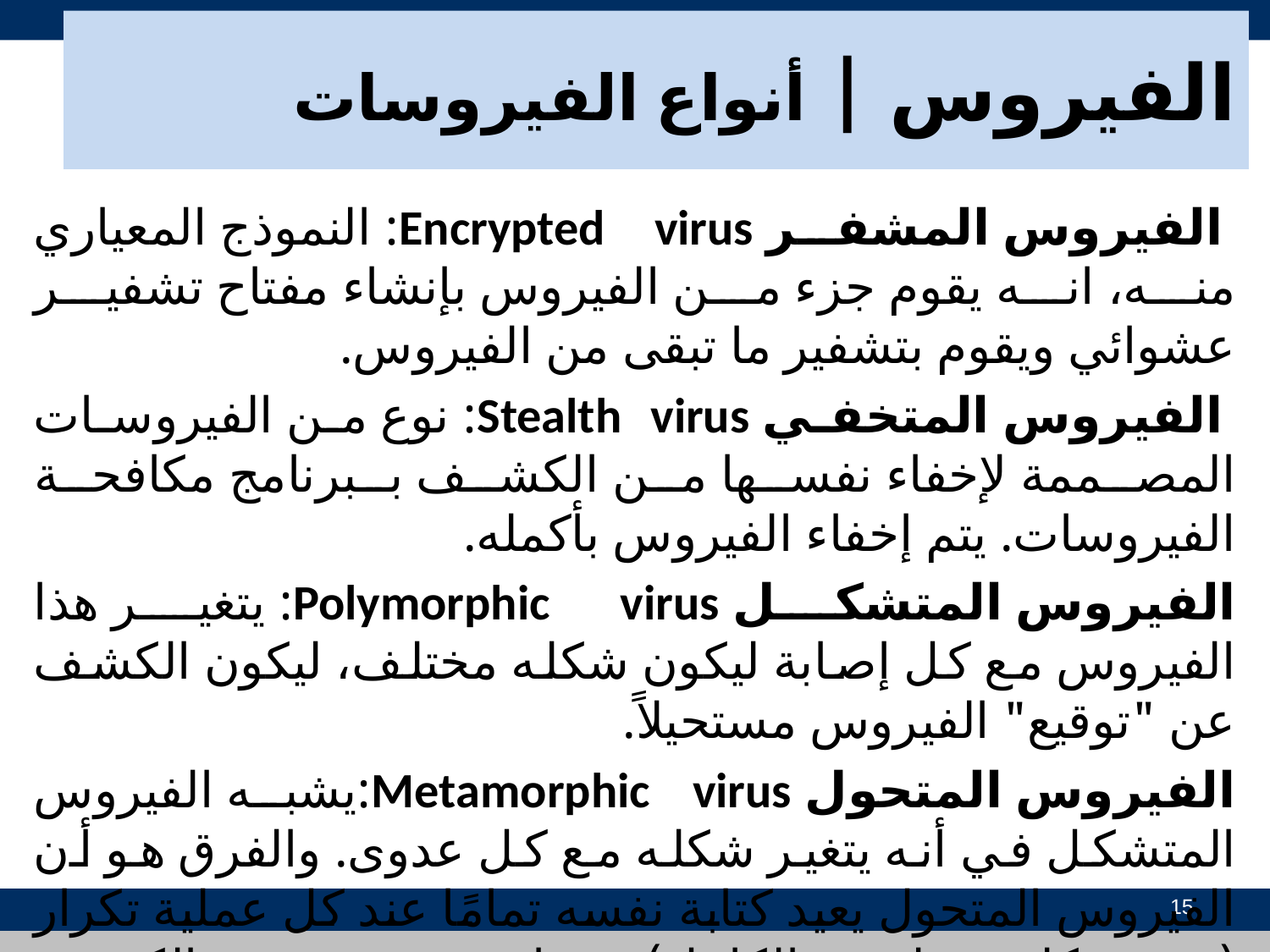

# الفيروس | أنواع الفيروسات
 الفيروس المشفر Encrypted virus: النموذج المعياري منه، انه يقوم جزء من الفيروس بإنشاء مفتاح تشفير عشوائي ويقوم بتشفير ما تبقى من الفيروس.
 الفيروس المتخفي Stealth virus: نوع من الفيروسات المصممة لإخفاء نفسها من الكشف ببرنامج مكافحة الفيروسات. يتم إخفاء الفيروس بأكمله.
الفيروس المتشكل Polymorphic virus: يتغير هذا الفيروس مع كل إصابة ليكون شكله مختلف، ليكون الكشف عن "توقيع" الفيروس مستحيلاً.
الفيروس المتحول Metamorphic virus:يشبه الفيروس المتشكل في أنه يتغير شكله مع كل عدوى. والفرق هو أن الفيروس المتحول يعيد كتابة نفسه تمامًا عند كل عملية تكرار (يغير شكله ووظيفته بالكامل) ، مما يزيد من صعوبة الكشف. يمكن للفيروسات المتحولة  تغير سلوكها وكذلك مظهرها.

15